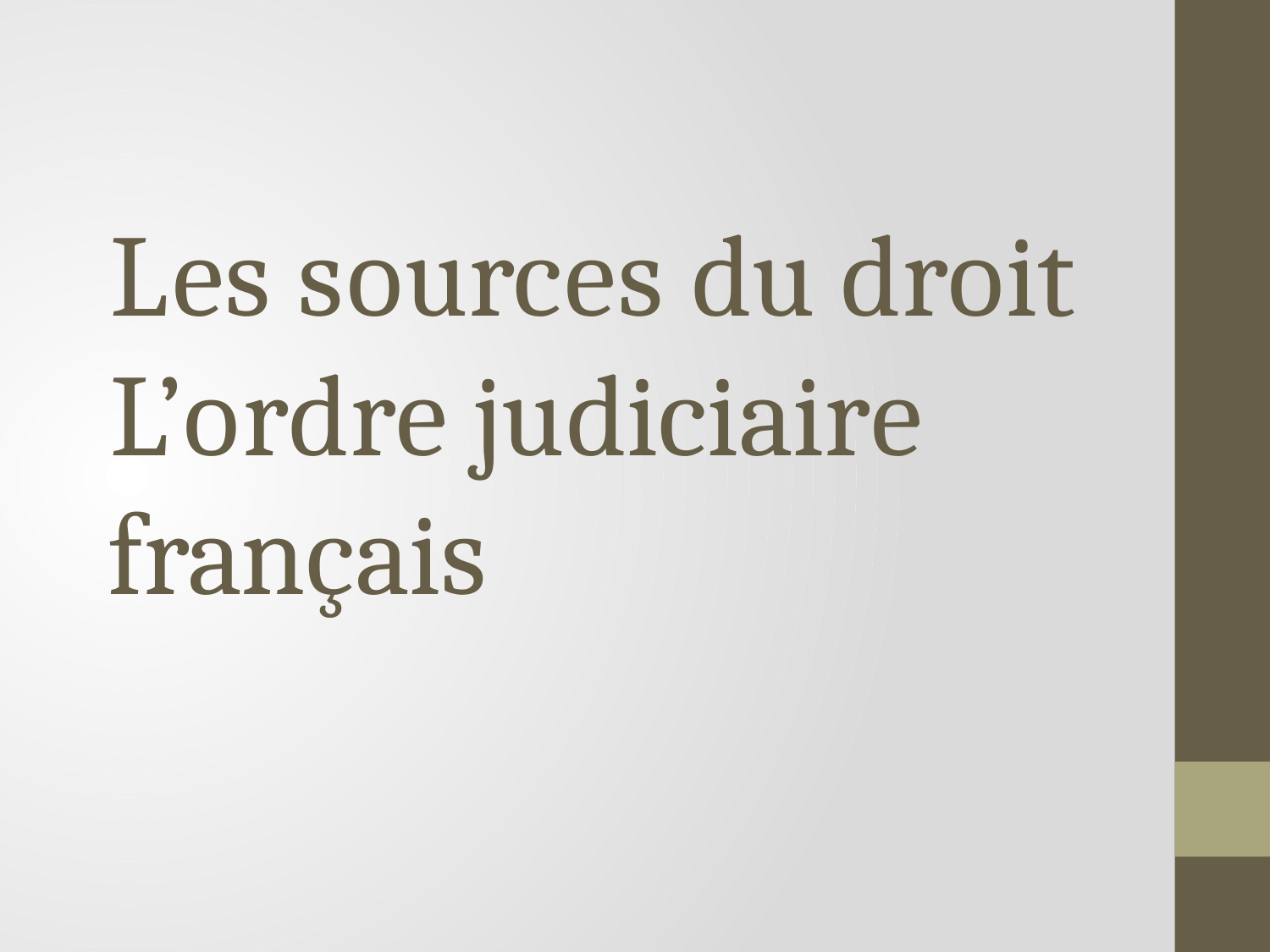

# Les sources du droit L’ordre judiciaire français